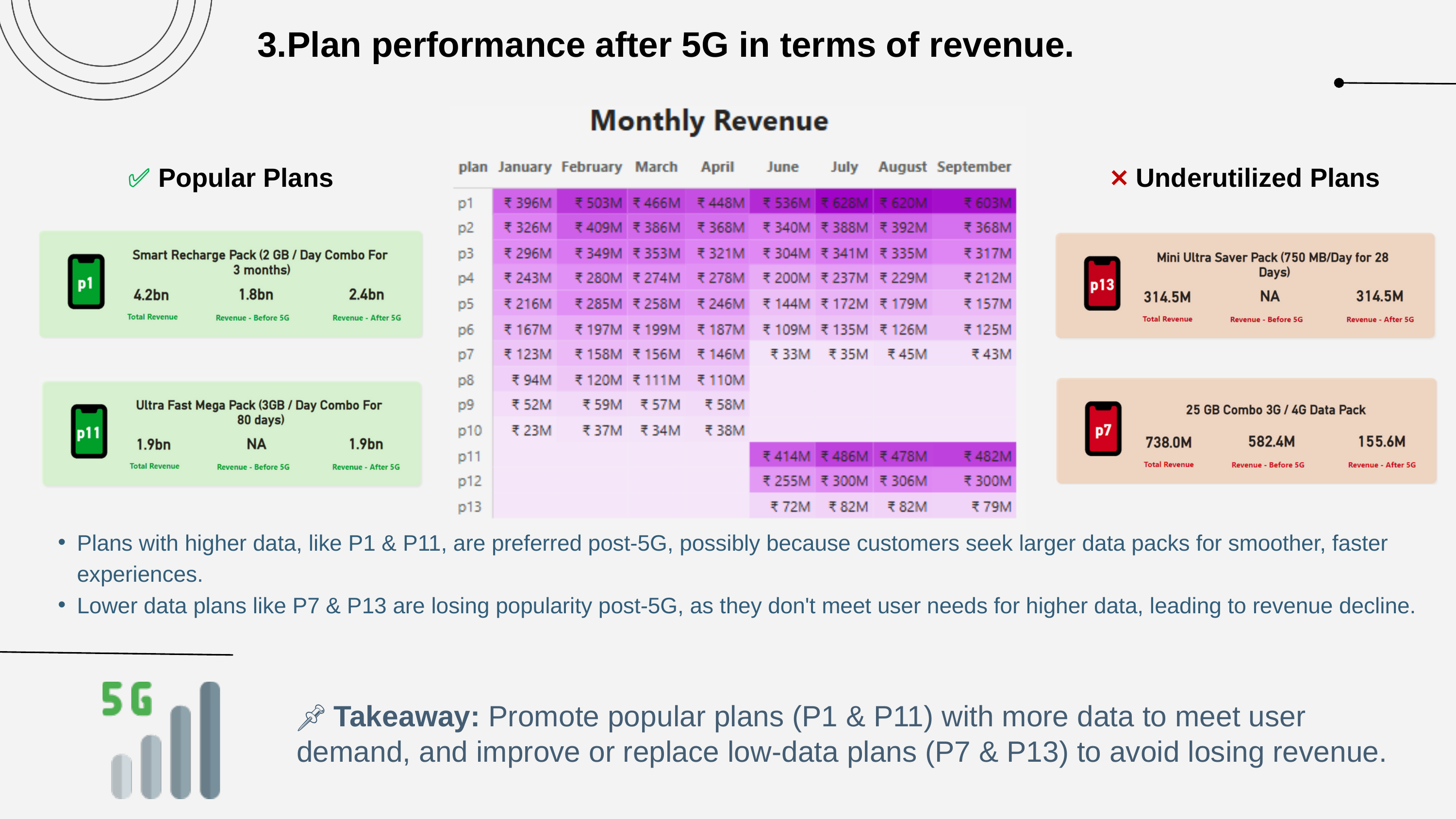

3.Plan performance after 5G in terms of revenue.

✅ Popular Plans
❌ Underutilized Plans

Plans with higher data, like P1 & P11, are preferred post-5G, possibly because customers seek larger data packs for smoother, faster experiences.
Lower data plans like P7 & P13 are losing popularity post-5G, as they don't meet user needs for higher data, leading to revenue decline.

📌 Takeaway: Promote popular plans (P1 & P11) with more data to meet user demand, and improve or replace low-data plans (P7 & P13) to avoid losing revenue.